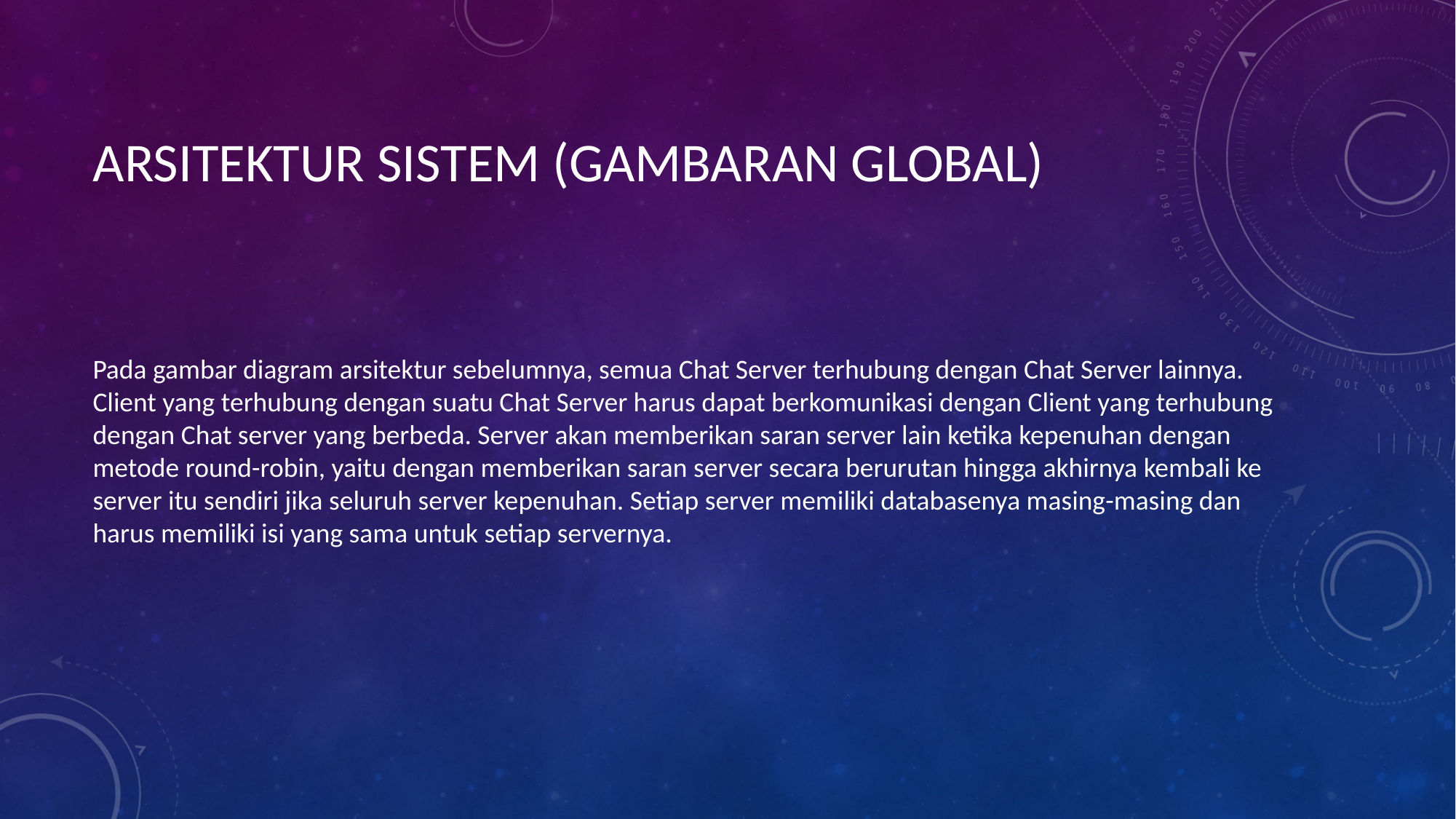

# Arsitektur sistem (Gambaran Global)
Pada gambar diagram arsitektur sebelumnya, semua Chat Server terhubung dengan Chat Server lainnya. Client yang terhubung dengan suatu Chat Server harus dapat berkomunikasi dengan Client yang terhubung dengan Chat server yang berbeda. Server akan memberikan saran server lain ketika kepenuhan dengan metode round-robin, yaitu dengan memberikan saran server secara berurutan hingga akhirnya kembali ke server itu sendiri jika seluruh server kepenuhan. Setiap server memiliki databasenya masing-masing dan harus memiliki isi yang sama untuk setiap servernya.